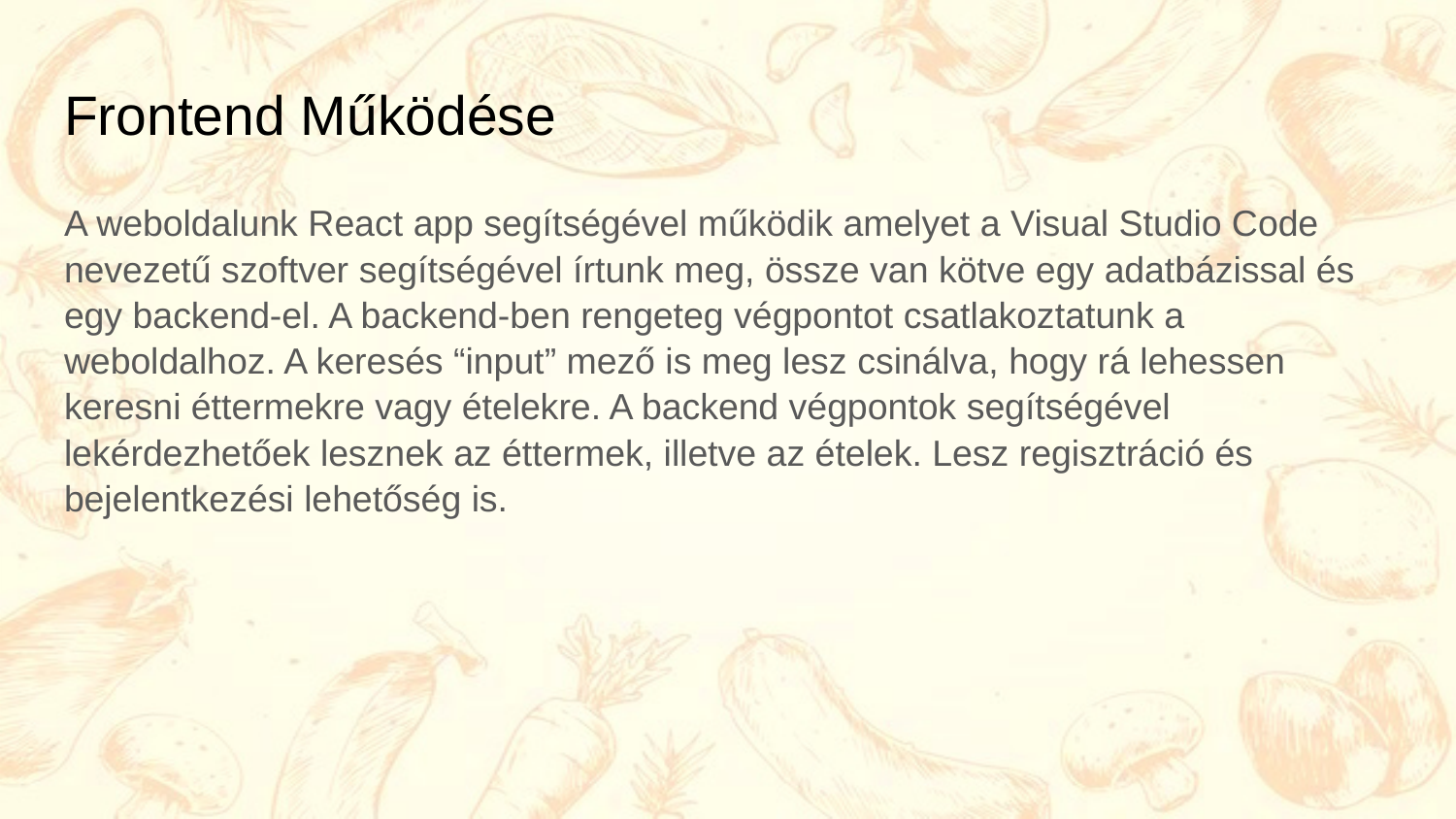

# Frontend Működése
A weboldalunk React app segítségével működik amelyet a Visual Studio Code nevezetű szoftver segítségével írtunk meg, össze van kötve egy adatbázissal és egy backend-el. A backend-ben rengeteg végpontot csatlakoztatunk a weboldalhoz. A keresés “input” mező is meg lesz csinálva, hogy rá lehessen keresni éttermekre vagy ételekre. A backend végpontok segítségével lekérdezhetőek lesznek az éttermek, illetve az ételek. Lesz regisztráció és bejelentkezési lehetőség is.